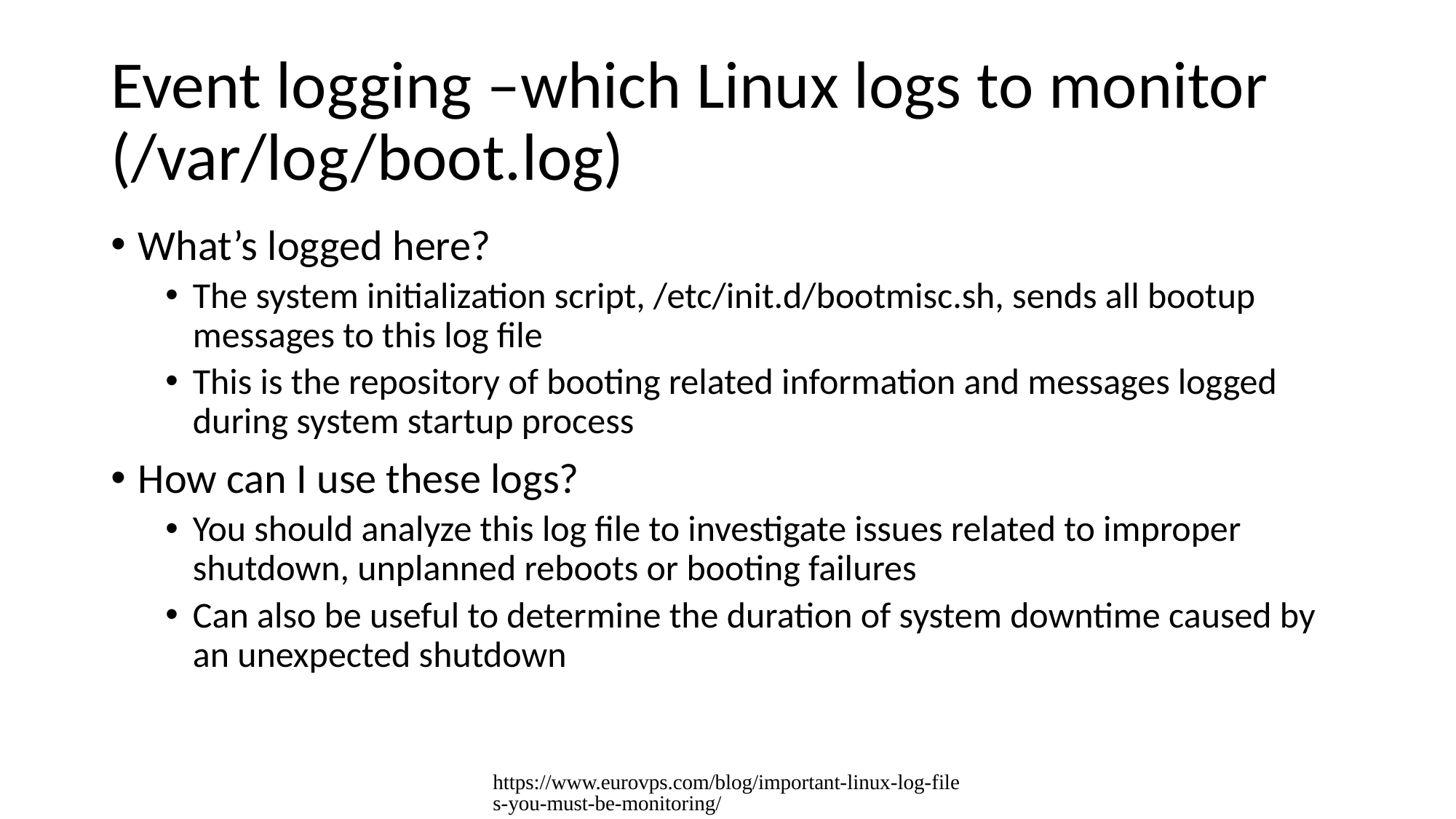

# Event logging –which Linux logs to monitor (/var/log/boot.log)
What’s logged here?
The system initialization script, /etc/init.d/bootmisc.sh, sends all bootup messages to this log file
This is the repository of booting related information and messages logged during system startup process
How can I use these logs?
You should analyze this log file to investigate issues related to improper shutdown, unplanned reboots or booting failures
Can also be useful to determine the duration of system downtime caused by an unexpected shutdown
https://www.eurovps.com/blog/important-linux-log-files-you-must-be-monitoring/